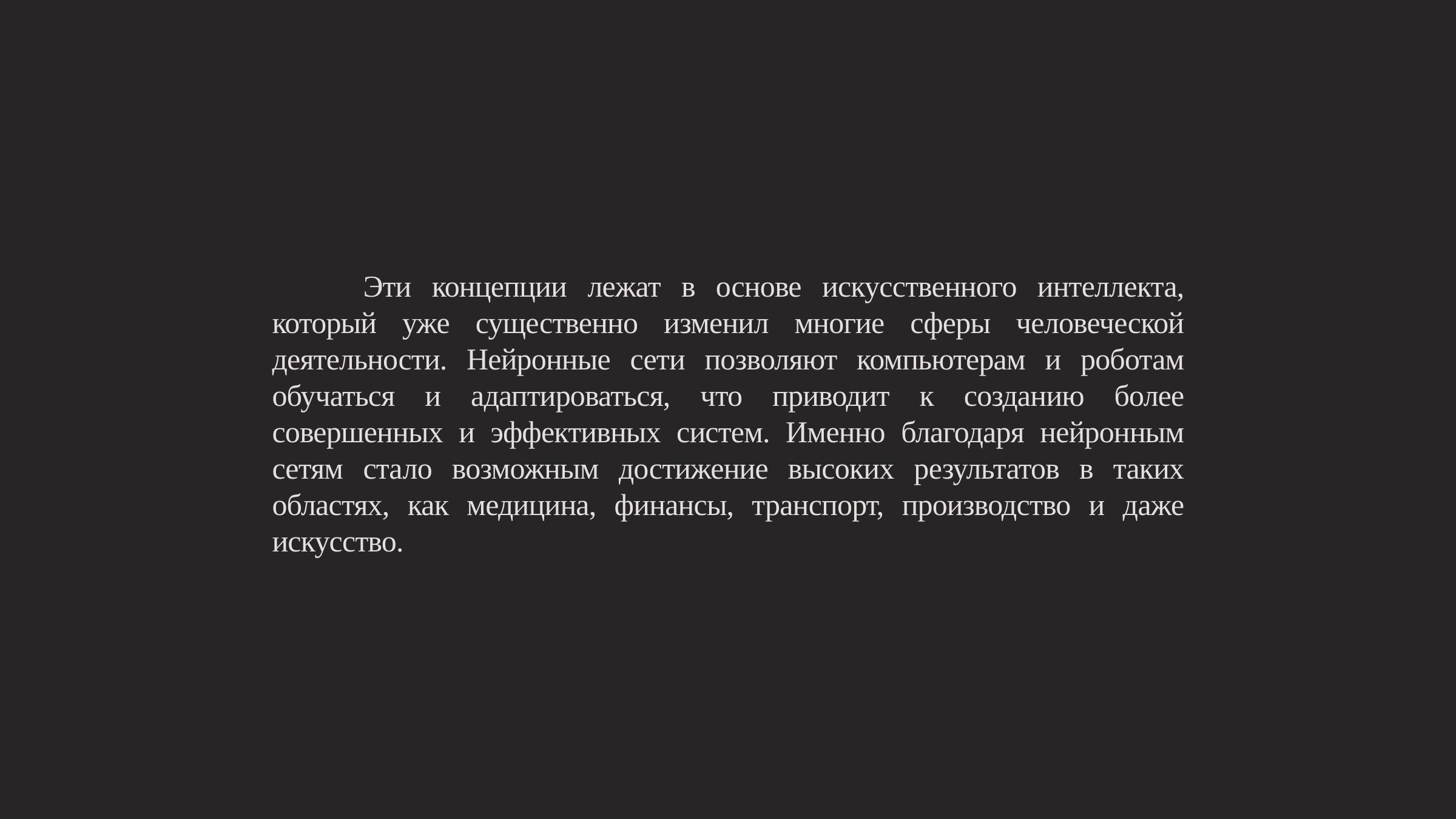

Эти концепции лежат в основе искусственного интеллекта, который уже существенно изменил многие сферы человеческой деятельности. Нейронные сети позволяют компьютерам и роботам обучаться и адаптироваться, что приводит к созданию более совершенных и эффективных систем. Именно благодаря нейронным сетям стало возможным достижение высоких результатов в таких областях, как медицина, финансы, транспорт, производство и даже искусство.